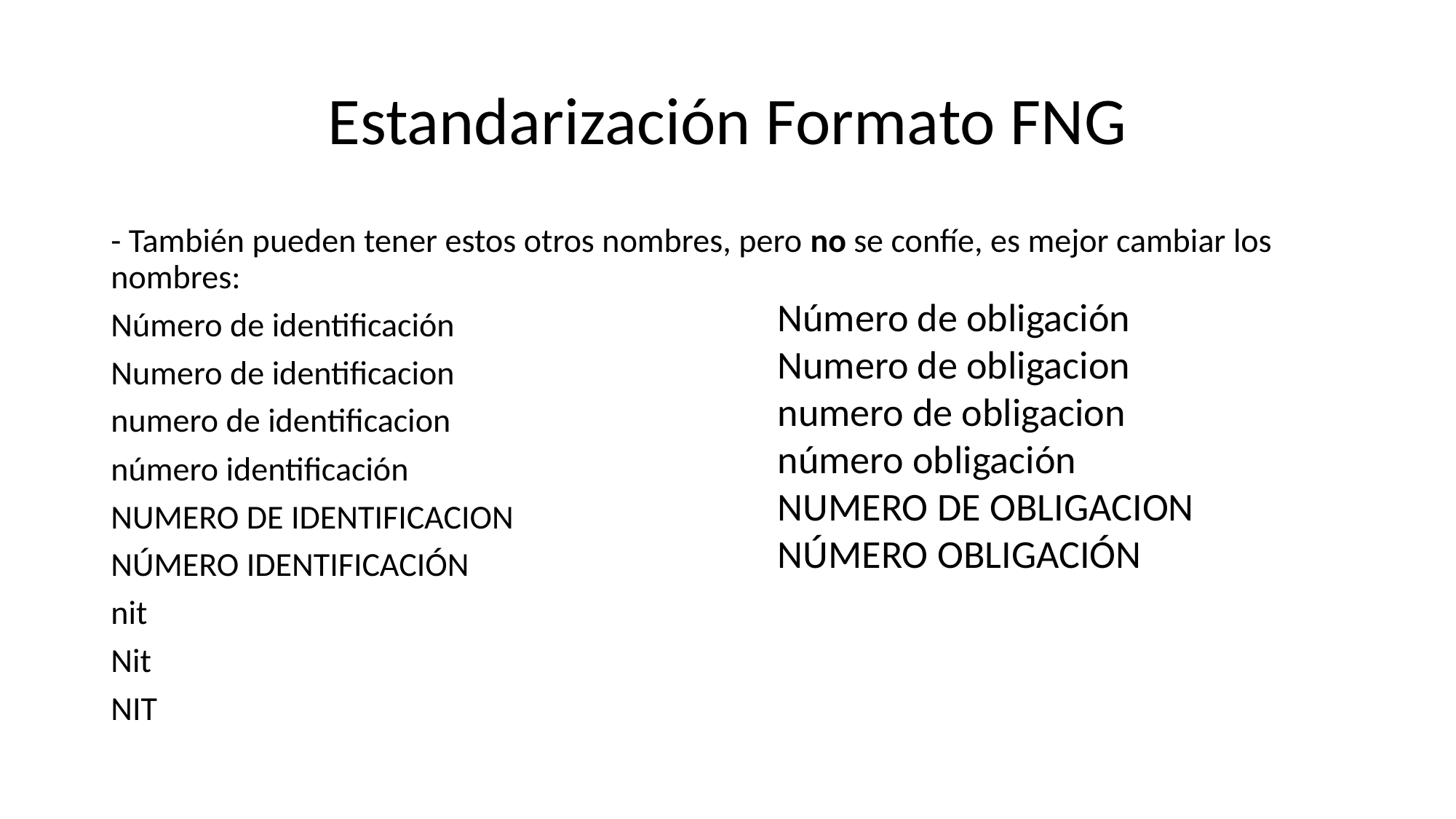

# Estandarización Formato FNG
- También pueden tener estos otros nombres, pero no se confíe, es mejor cambiar los nombres:
Número de identificación
Numero de identificacion
numero de identificacion
número identificación
NUMERO DE IDENTIFICACION
NÚMERO IDENTIFICACIÓN
nit
Nit
NIT
Número de obligación
Numero de obligacion
numero de obligacion
número obligación
NUMERO DE OBLIGACION
NÚMERO OBLIGACIÓN